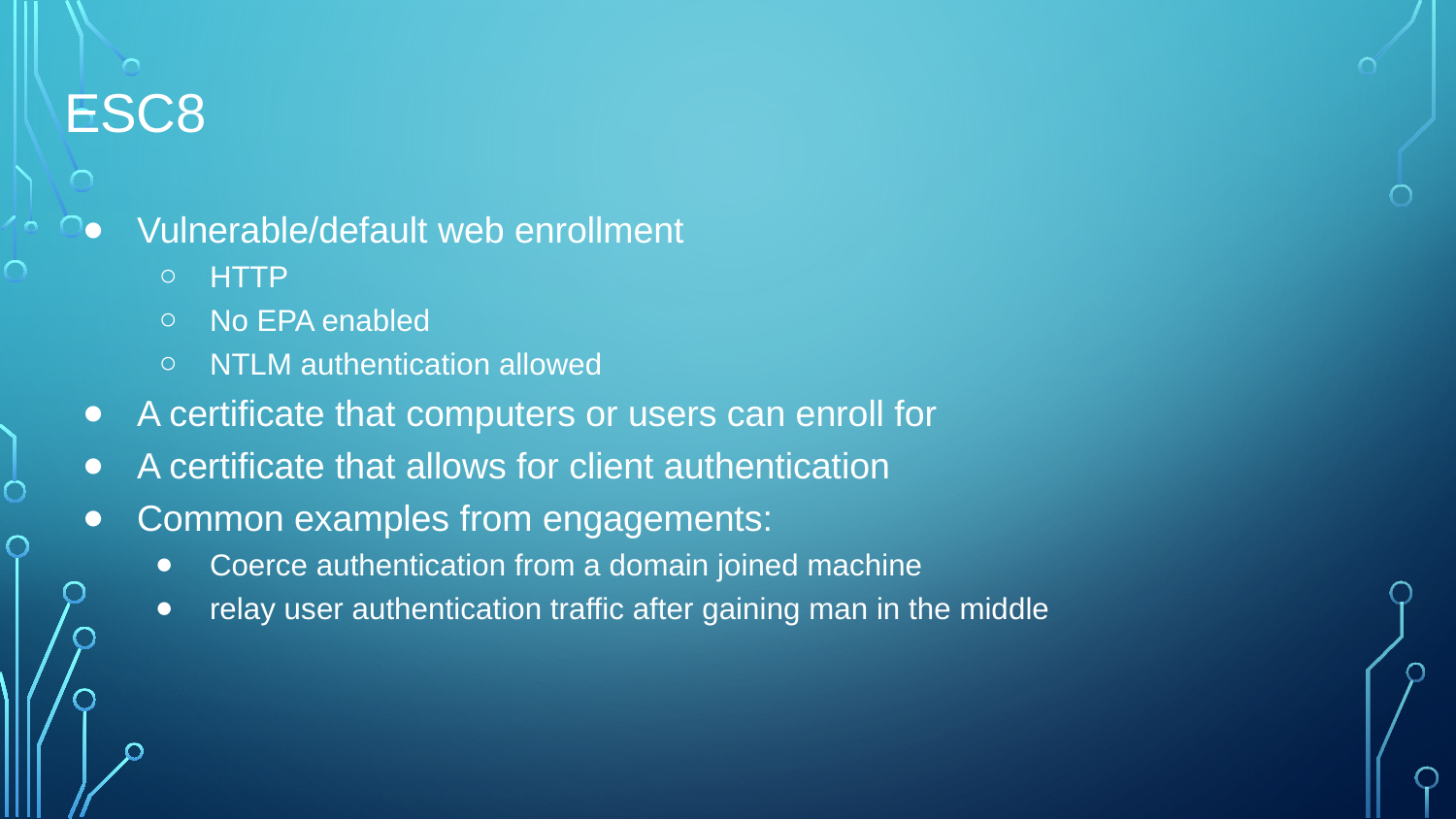

# ESC8
Vulnerable/default web enrollment
HTTP
No EPA enabled
NTLM authentication allowed
A certificate that computers or users can enroll for
A certificate that allows for client authentication
Common examples from engagements:
Coerce authentication from a domain joined machine
relay user authentication traffic after gaining man in the middle